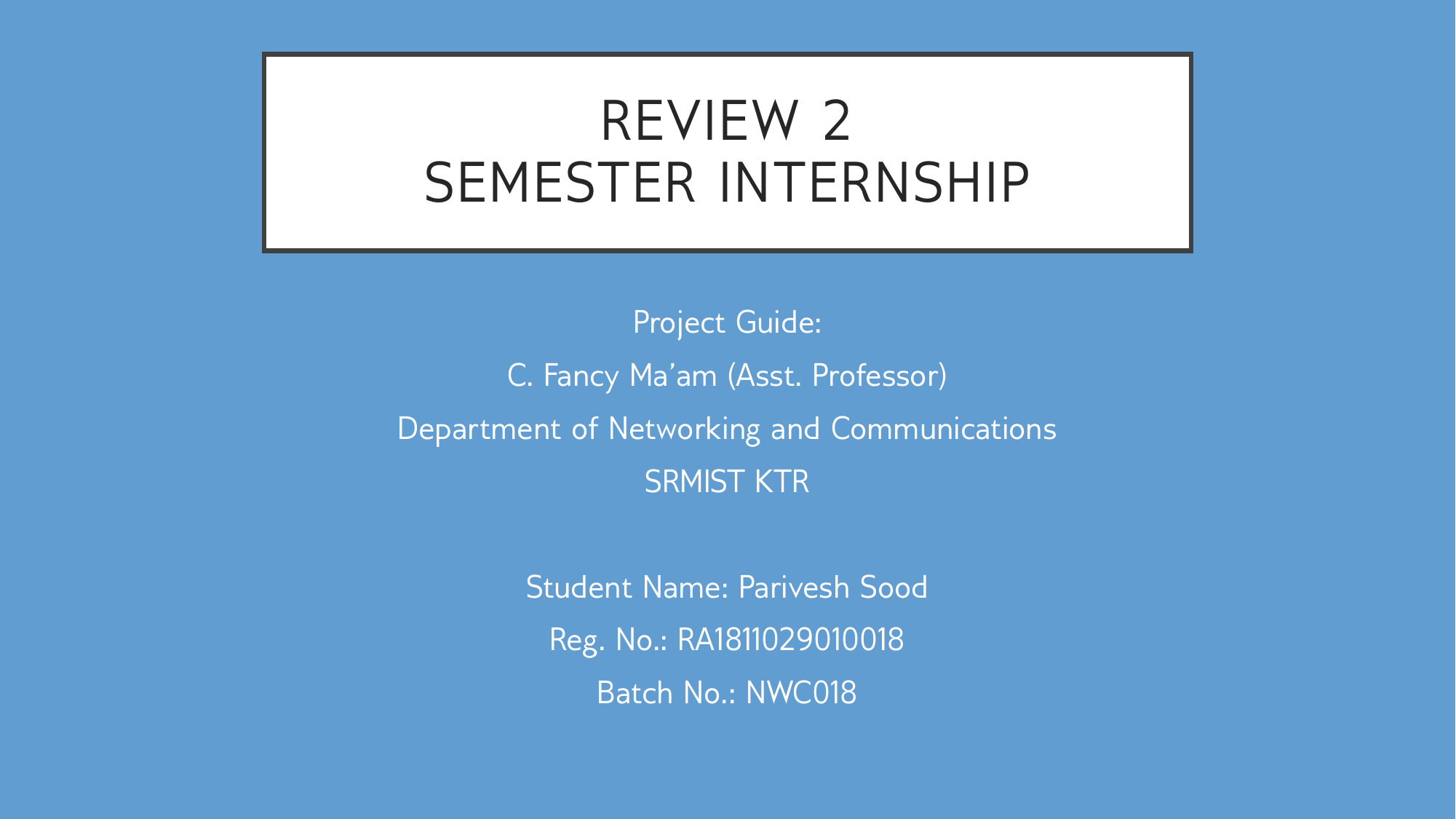

# Review 2 Semester Internship
Project Guide:
C. Fancy Ma’am (Asst. Professor)
Department of Networking and Communications
SRMIST KTR

Student Name: Parivesh Sood
Reg. No.: RA1811029010018
Batch No.: NWC018